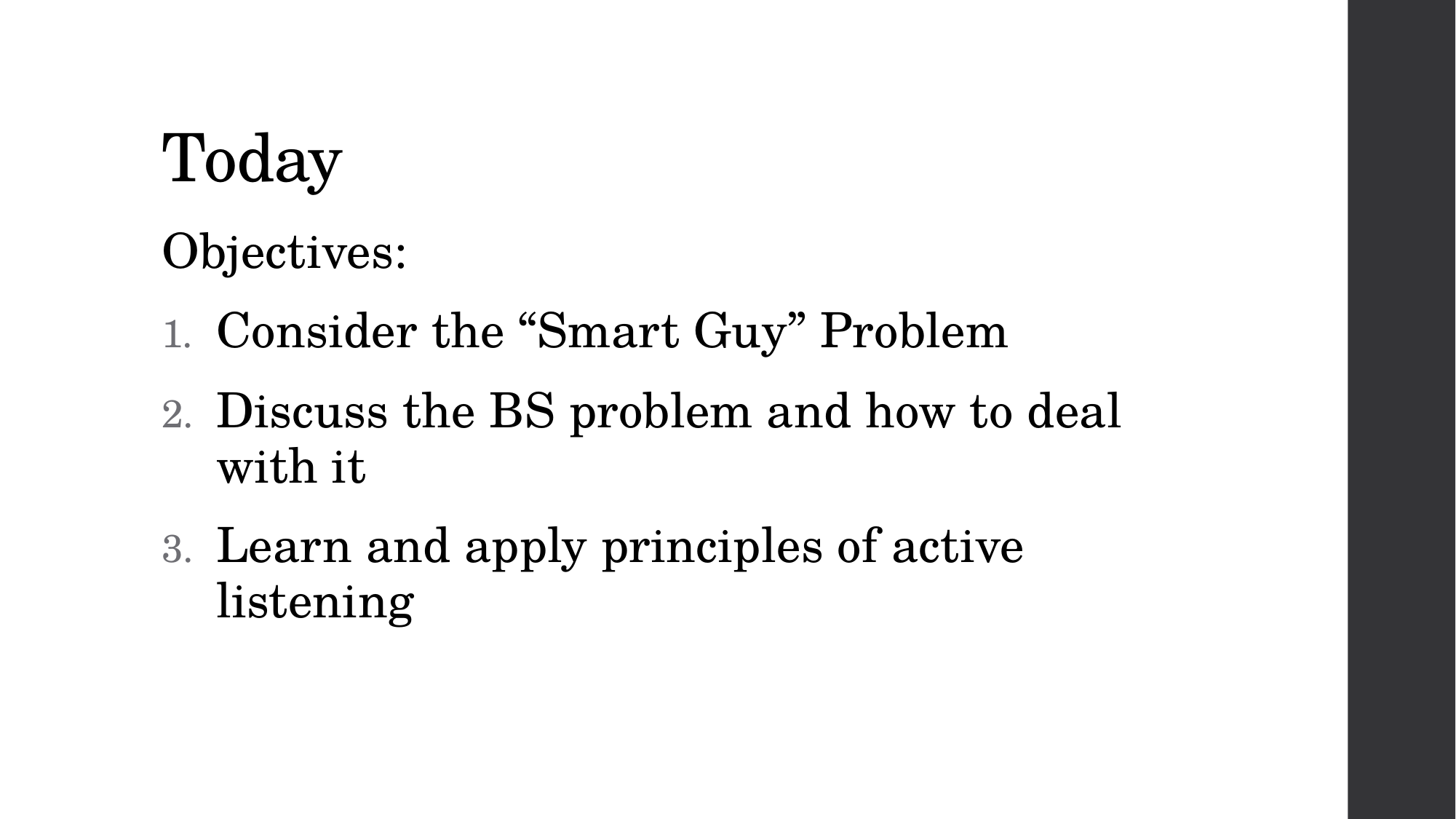

# Today
Objectives:
Consider the “Smart Guy” Problem
Discuss the BS problem and how to deal with it
Learn and apply principles of active listening